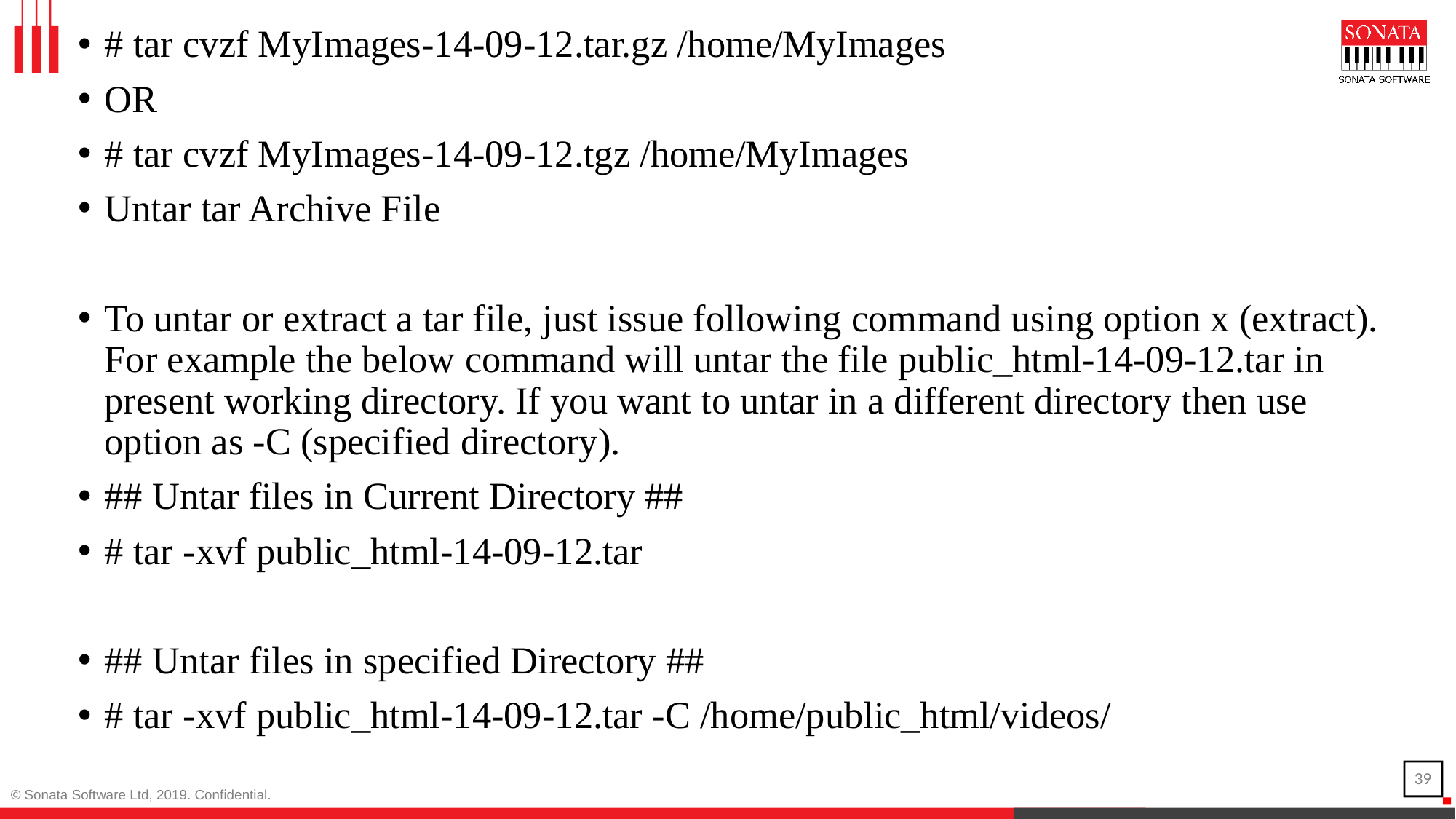

# tar cvzf MyImages-14-09-12.tar.gz /home/MyImages
OR
# tar cvzf MyImages-14-09-12.tgz /home/MyImages
Untar tar Archive File

To untar or extract a tar file, just issue following command using option x (extract). For example the below command will untar the file public_html-14-09-12.tar in present working directory. If you want to untar in a different directory then use option as -C (specified directory).
## Untar files in Current Directory ##
# tar -xvf public_html-14-09-12.tar

## Untar files in specified Directory ##
# tar -xvf public_html-14-09-12.tar -C /home/public_html/videos/